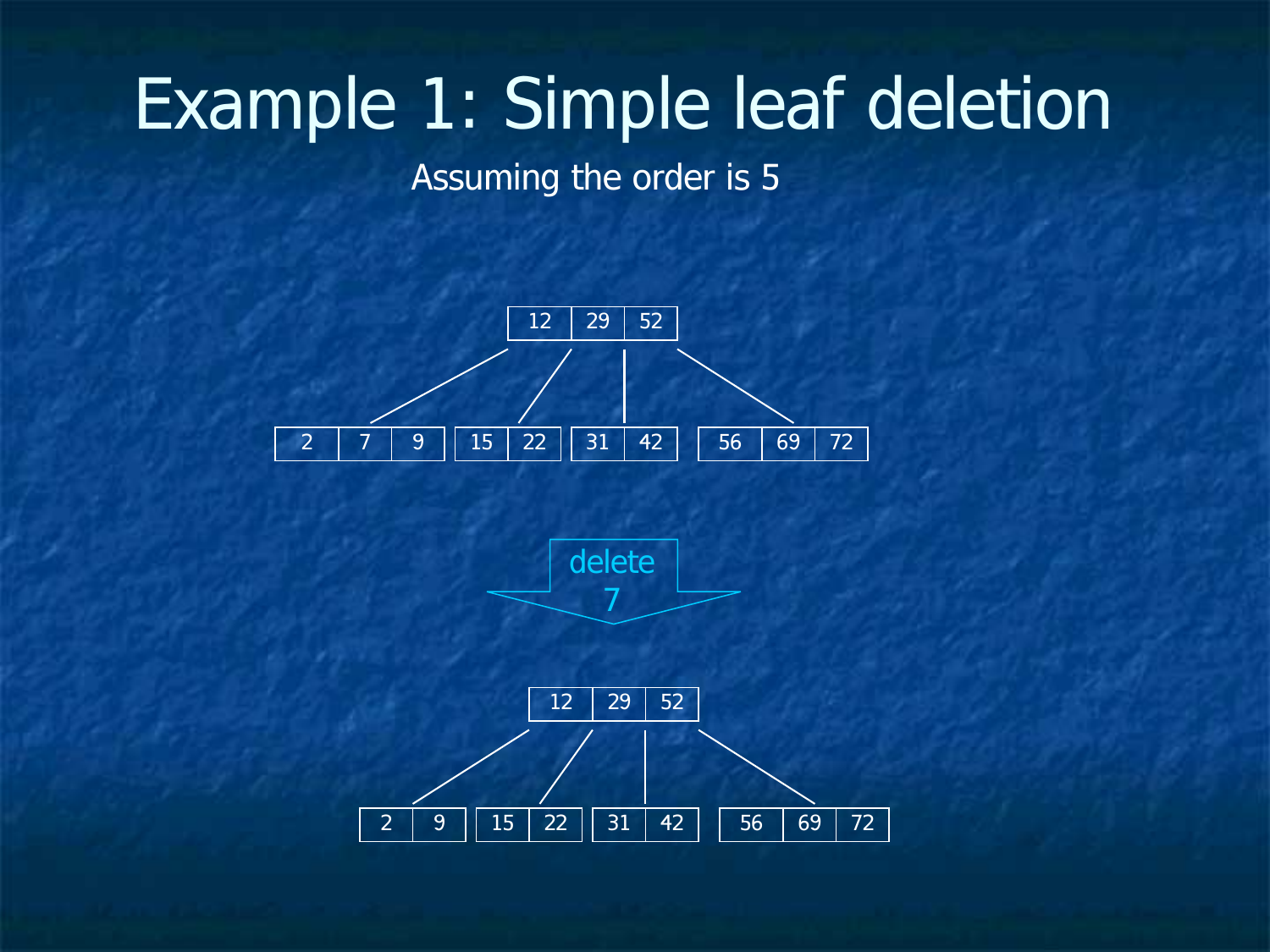

# Example 1: Simple leaf deletion
Assuming the order is 5
| 12 | 29 | 52 |
| --- | --- | --- |
| 2 | 7 | 9 |
| --- | --- | --- |
| 15 | 22 |
| --- | --- |
| 31 | 42 |
| --- | --- |
| 56 | 69 | 72 |
| --- | --- | --- |
delete
7

| 12 | 29 | 52 |
| --- | --- | --- |
| 2 | 9 |
| --- | --- |
| 15 | 22 |
| --- | --- |
| 31 | 42 |
| --- | --- |
| 56 | 69 | 72 |
| --- | --- | --- |